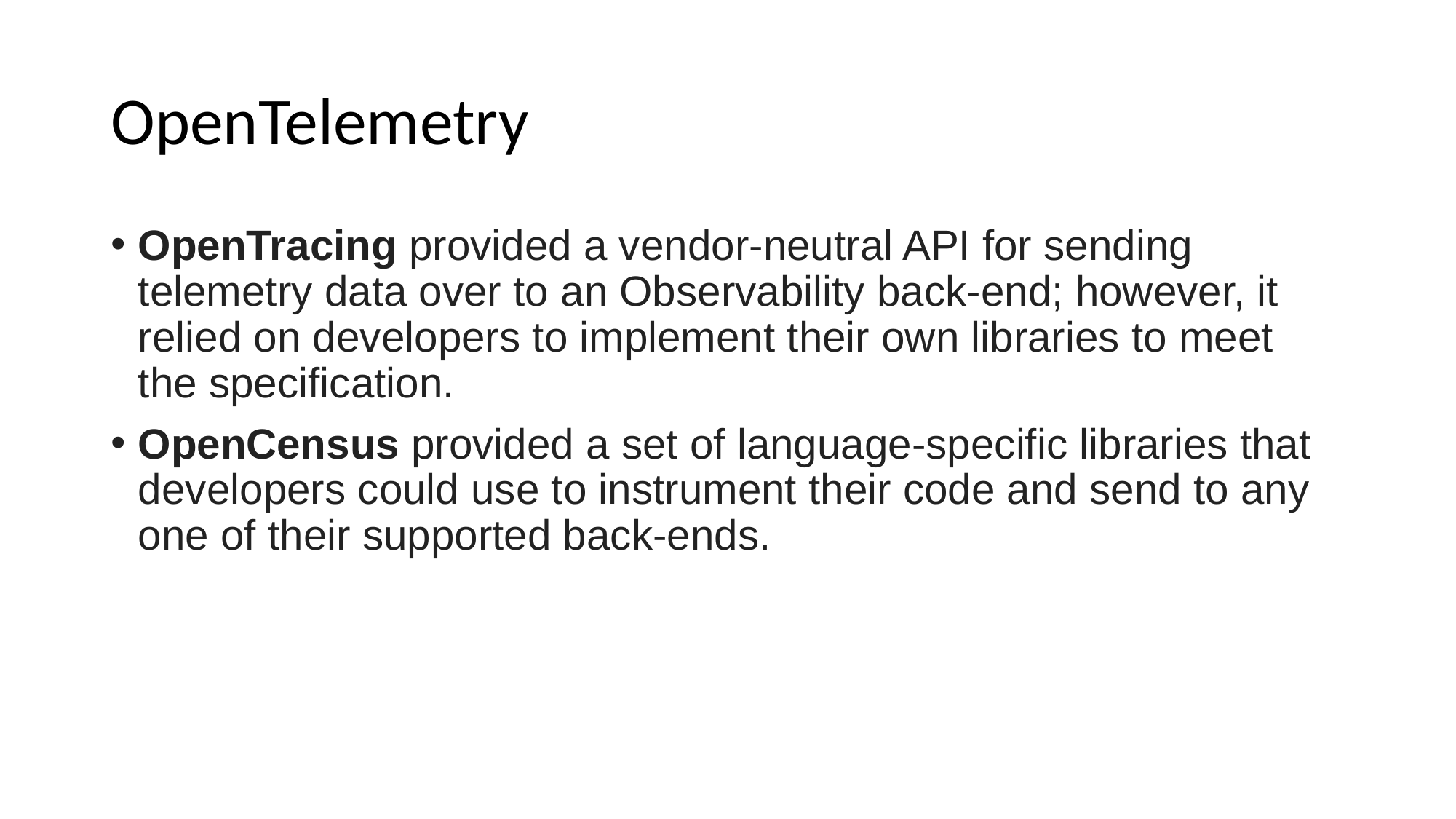

# OpenTelemetry
OpenTracing provided a vendor-neutral API for sending telemetry data over to an Observability back-end; however, it relied on developers to implement their own libraries to meet the specification.
OpenCensus provided a set of language-specific libraries that developers could use to instrument their code and send to any one of their supported back-ends.